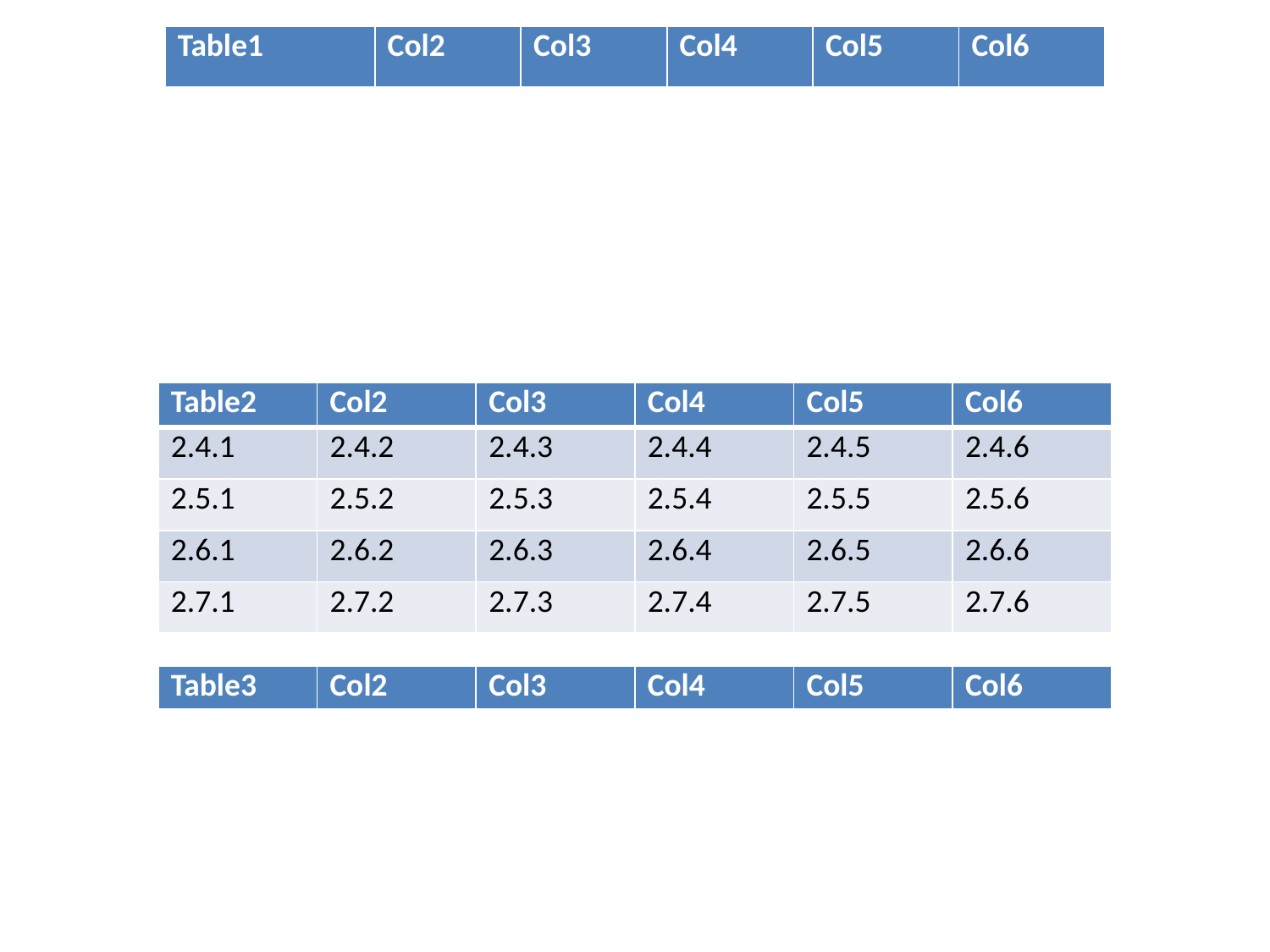

| Table1 | Col2 | Col3 | Col4 | Col5 | Col6 |
| --- | --- | --- | --- | --- | --- |
| Table2 | Col2 | Col3 | Col4 | Col5 | Col6 |
| --- | --- | --- | --- | --- | --- |
| 2.4.1 | 2.4.2 | 2.4.3 | 2.4.4 | 2.4.5 | 2.4.6 |
| 2.5.1 | 2.5.2 | 2.5.3 | 2.5.4 | 2.5.5 | 2.5.6 |
| 2.6.1 | 2.6.2 | 2.6.3 | 2.6.4 | 2.6.5 | 2.6.6 |
| 2.7.1 | 2.7.2 | 2.7.3 | 2.7.4 | 2.7.5 | 2.7.6 |
| Table3 | Col2 | Col3 | Col4 | Col5 | Col6 |
| --- | --- | --- | --- | --- | --- |